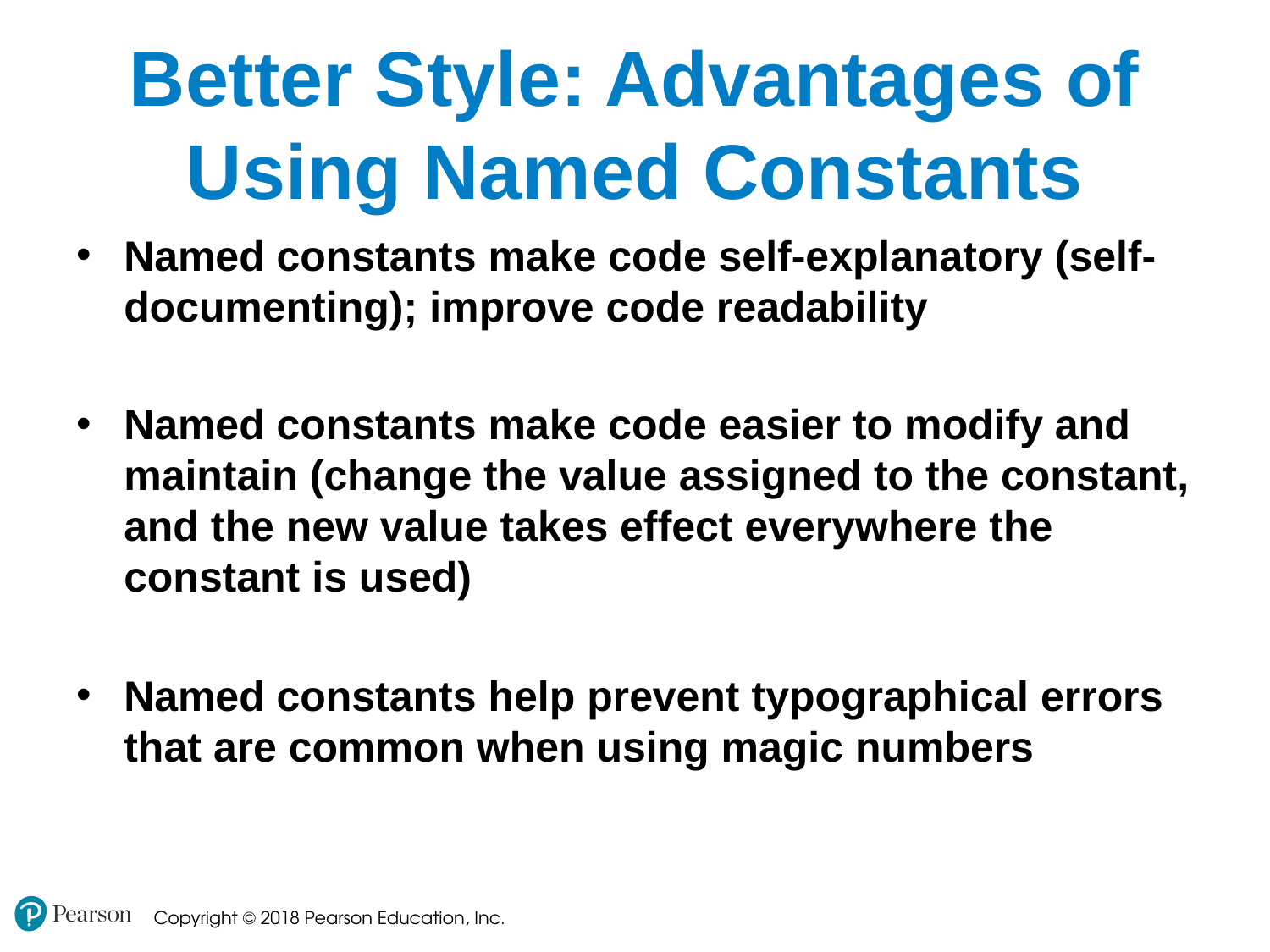

# Better Style: Advantages of Using Named Constants
Named constants make code self-explanatory (self-documenting); improve code readability

Named constants make code easier to modify and maintain (change the value assigned to the constant, and the new value takes effect everywhere the constant is used)

Named constants help prevent typographical errors that are common when using magic numbers